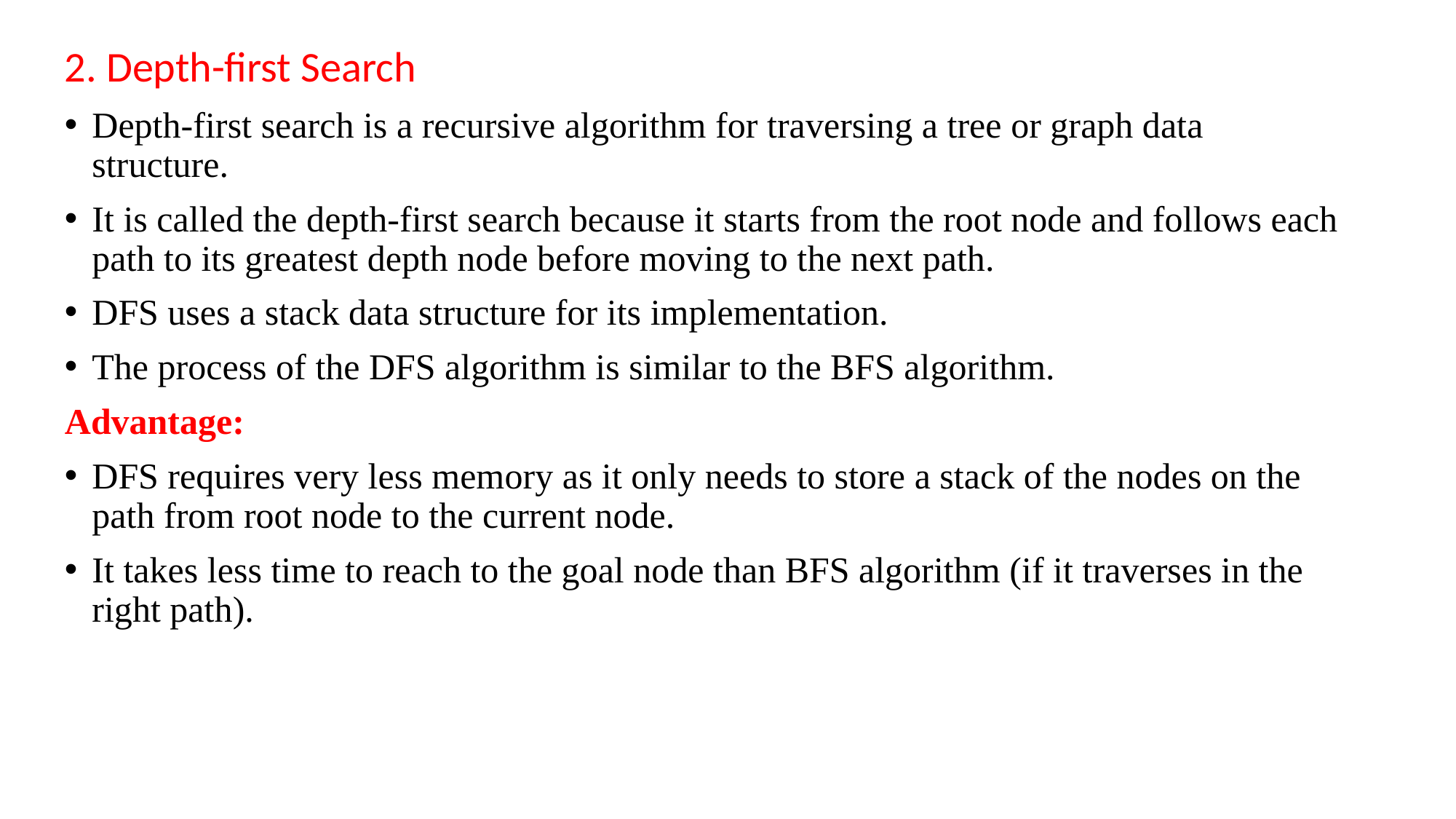

2. Depth-first Search
Depth-first search is a recursive algorithm for traversing a tree or graph data structure.
It is called the depth-first search because it starts from the root node and follows each path to its greatest depth node before moving to the next path.
DFS uses a stack data structure for its implementation.
The process of the DFS algorithm is similar to the BFS algorithm.
Advantage:
DFS requires very less memory as it only needs to store a stack of the nodes on the path from root node to the current node.
It takes less time to reach to the goal node than BFS algorithm (if it traverses in the right path).